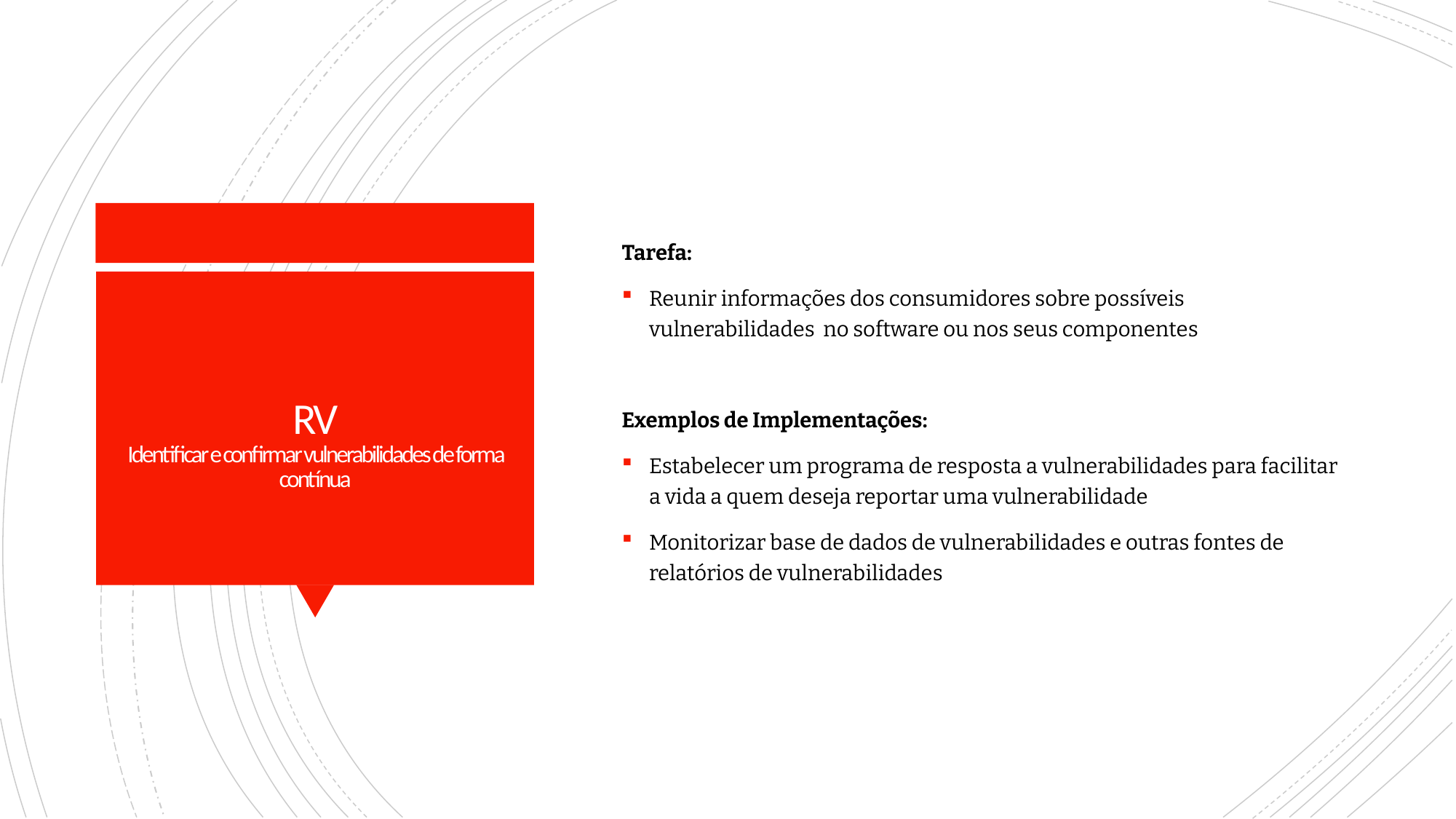

Tarefa:
Reunir informações dos consumidores sobre possíveis vulnerabilidades  no software ou nos seus componentes

Exemplos de Implementações:
Estabelecer um programa de resposta a vulnerabilidades para facilitar a vida a quem deseja reportar uma vulnerabilidade
Monitorizar base de dados de vulnerabilidades e outras fontes de relatórios de vulnerabilidades
# RV Identificar e confirmar vulnerabilidades de forma contínua